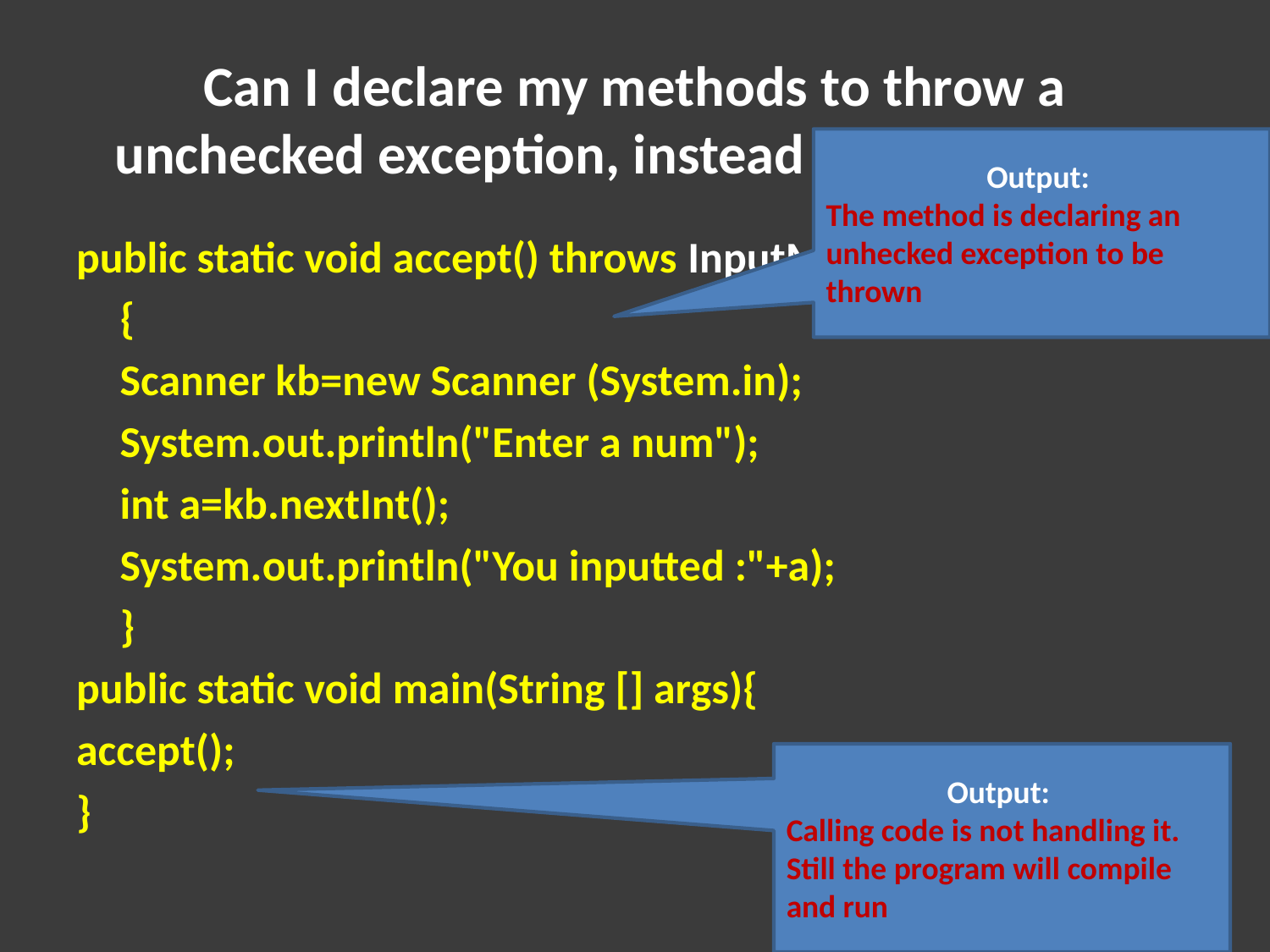

# Can I declare my methods to throw a unchecked exception, instead of handling it?
Output:
The method is declaring an unhecked exception to be thrown
public static void accept() throws InputMismatchException
	{
		Scanner kb=new Scanner (System.in);
		System.out.println("Enter a num");
		int a=kb.nextInt();
		System.out.println("You inputted :"+a);
	}
public static void main(String [] args){
accept();
}
Output:
Calling code is not handling it. Still the program will compile and run